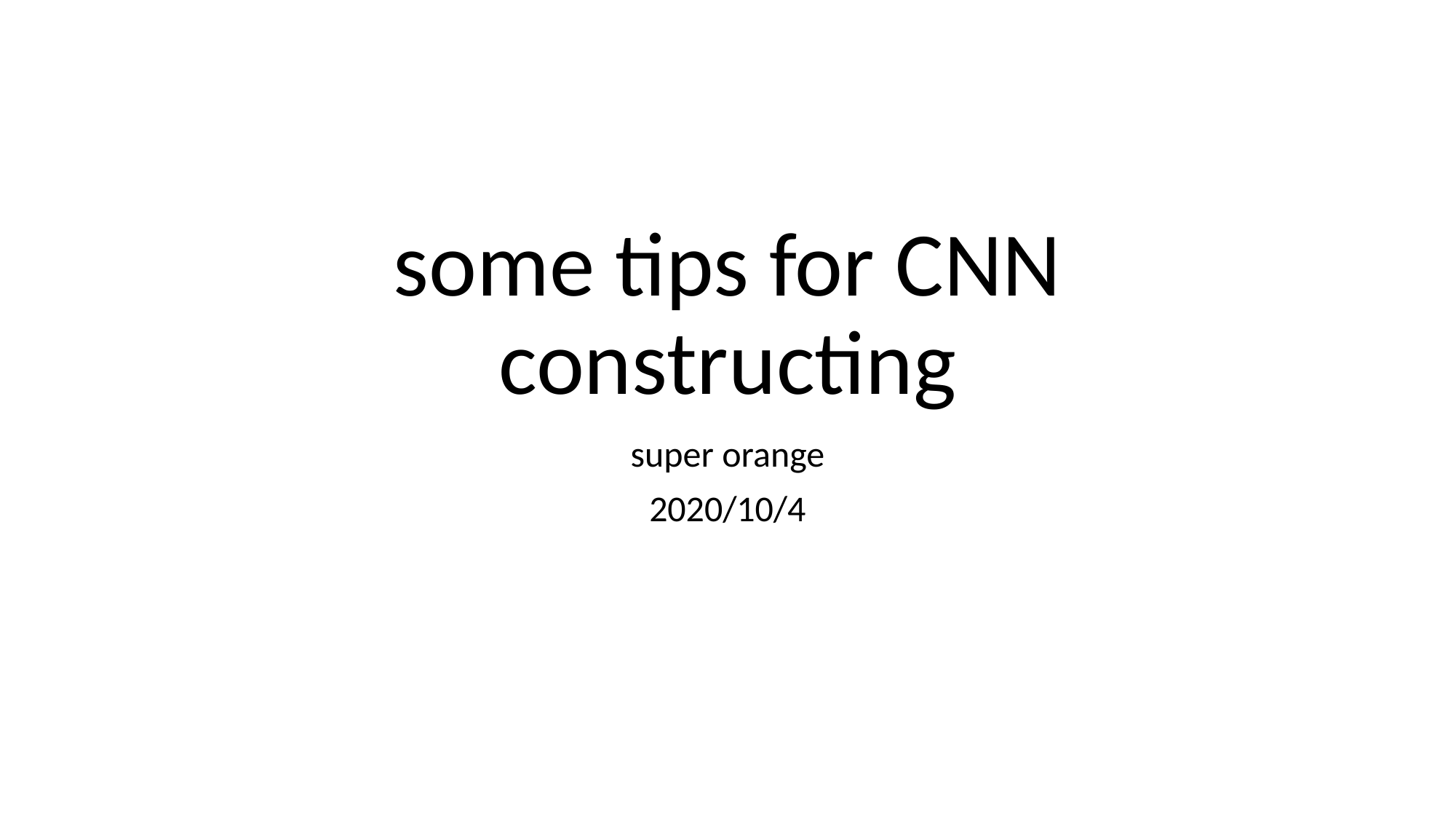

# some tips for CNN constructing
super orange
2020/10/4